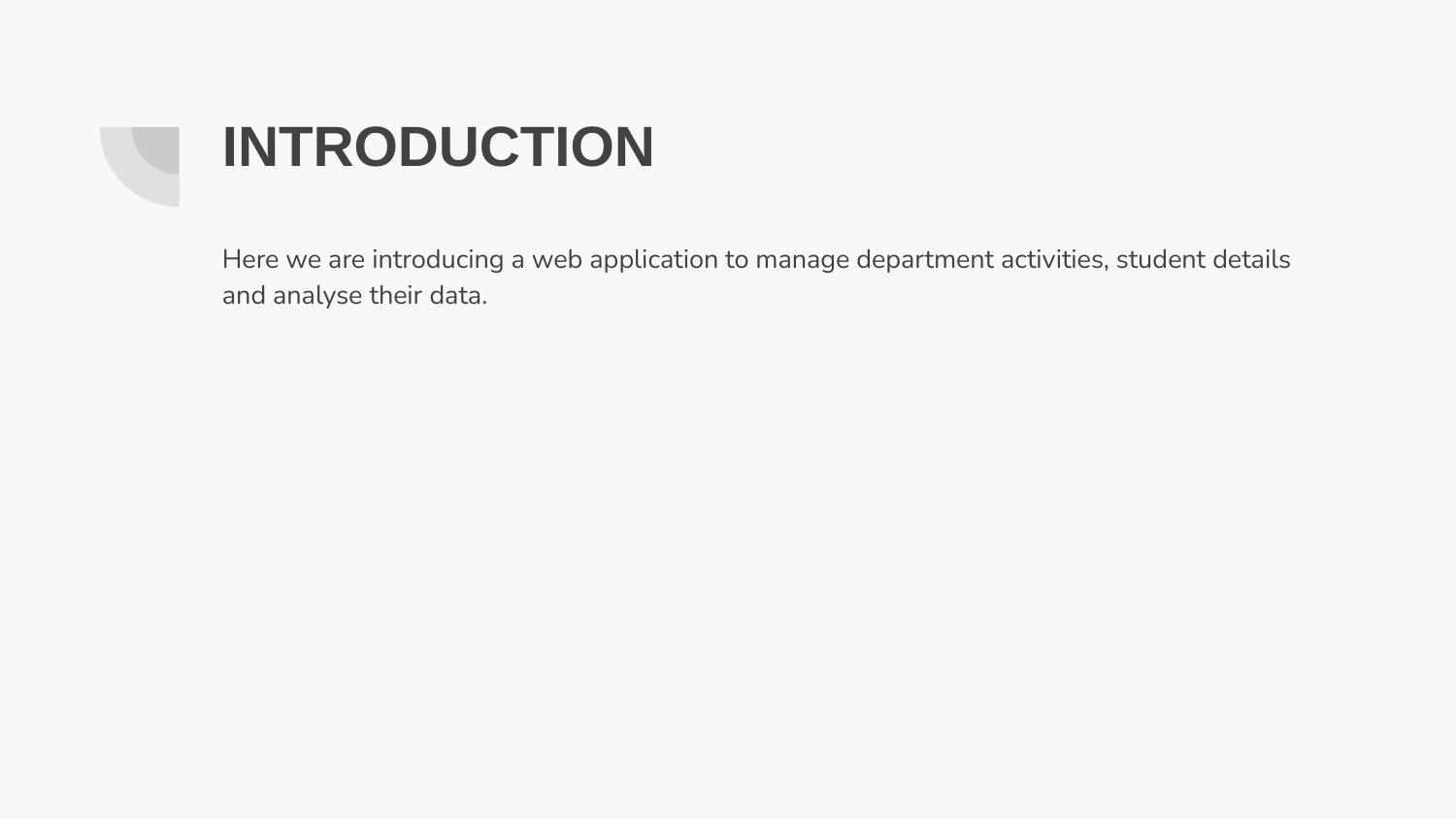

# INTRODUCTION
Here we are introducing a web application to manage department activities, student details and analyse their data.